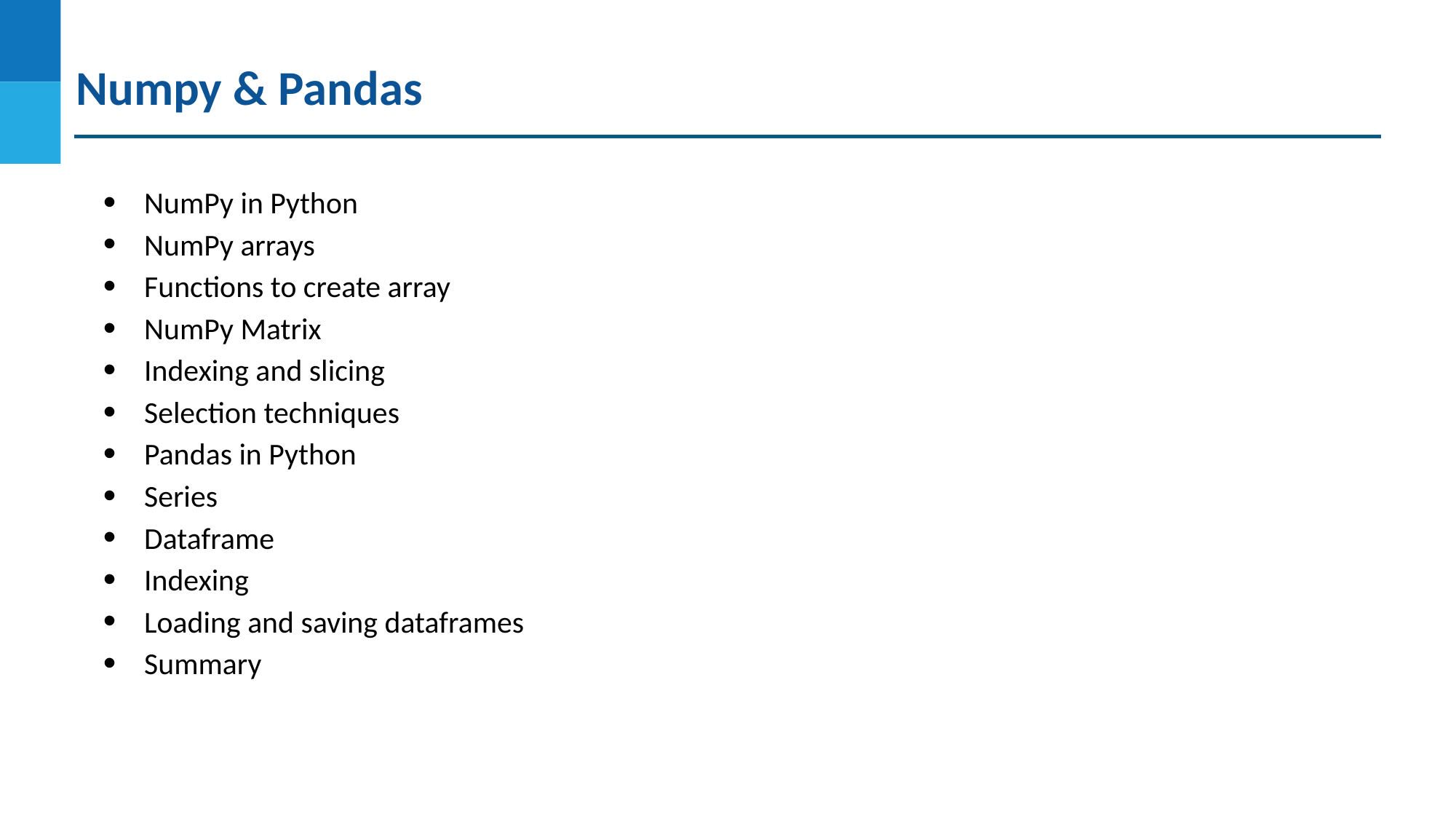

# Numpy & Pandas
NumPy in Python
NumPy arrays
Functions to create array
NumPy Matrix
Indexing and slicing
Selection techniques
Pandas in Python
Series
Dataframe
Indexing
Loading and saving dataframes
Summary